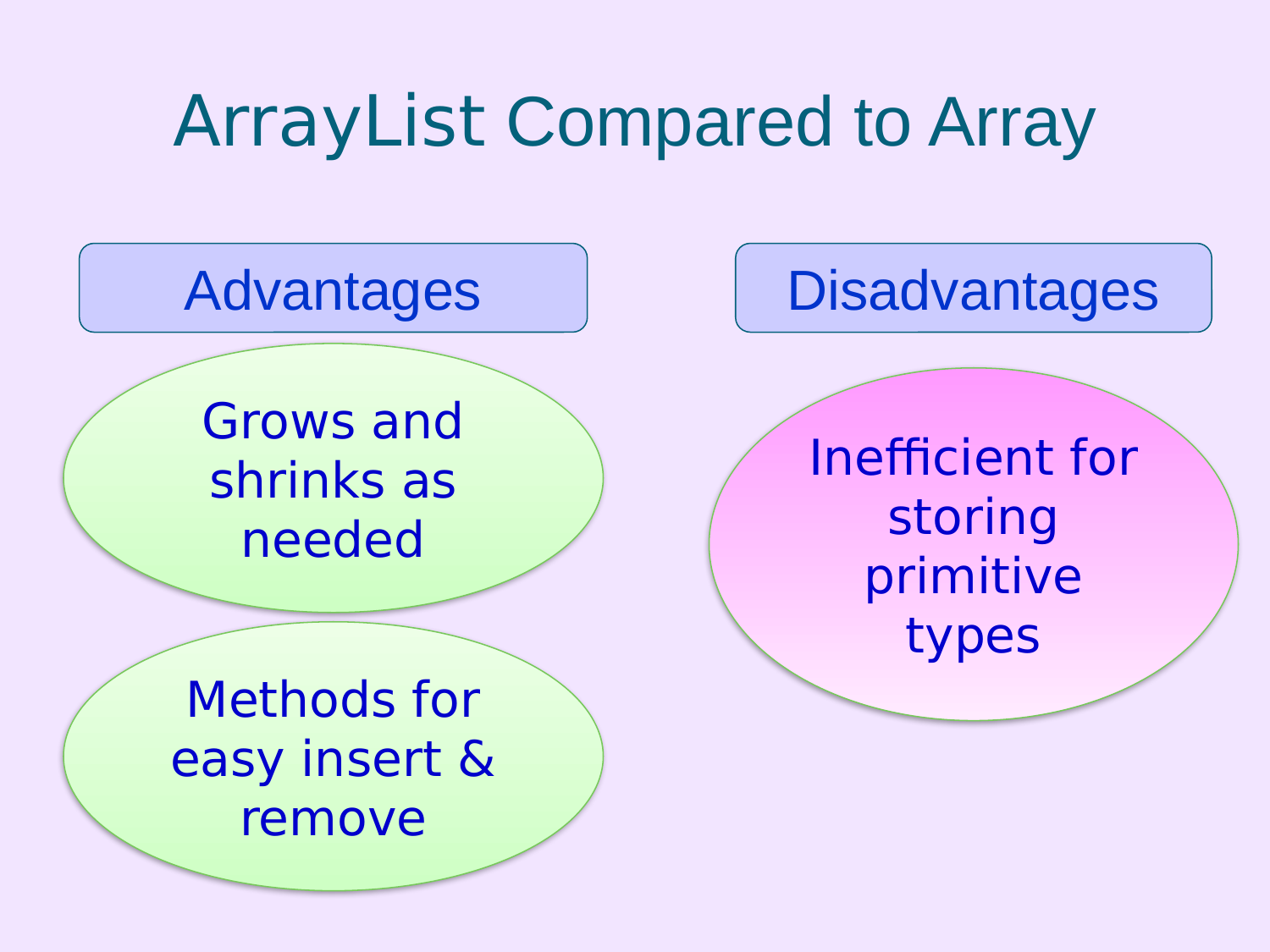

# ArrayList Compared to Array
Advantages
Disadvantages
Grows and shrinks as needed
Inefficient for storing primitive types
Methods for easy insert & remove